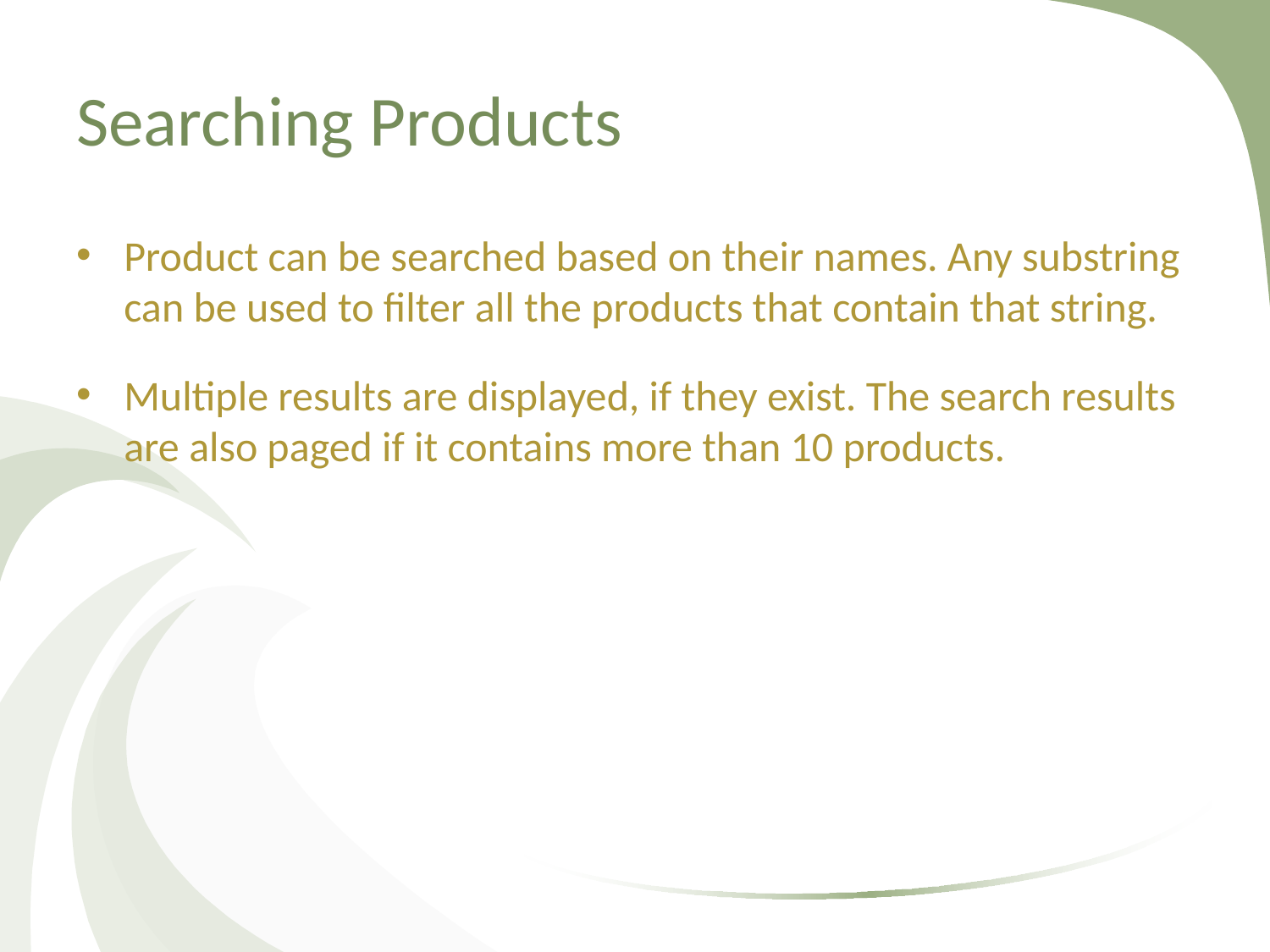

# Searching Products
Product can be searched based on their names. Any substring can be used to filter all the products that contain that string.

Multiple results are displayed, if they exist. The search results are also paged if it contains more than 10 products.